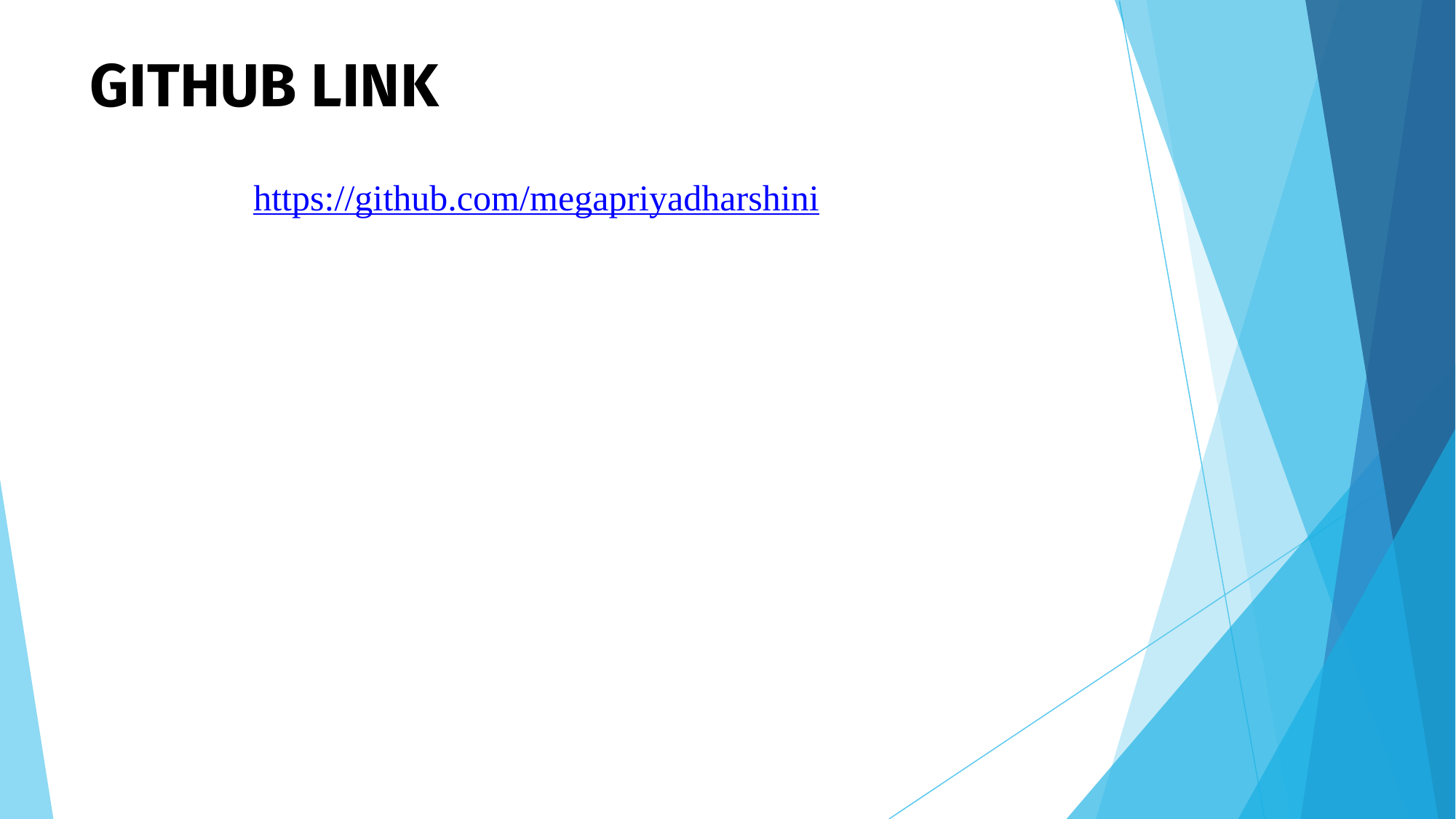

# GITHUB LINK
| https://github.com/megapriyadharshini |
| --- |